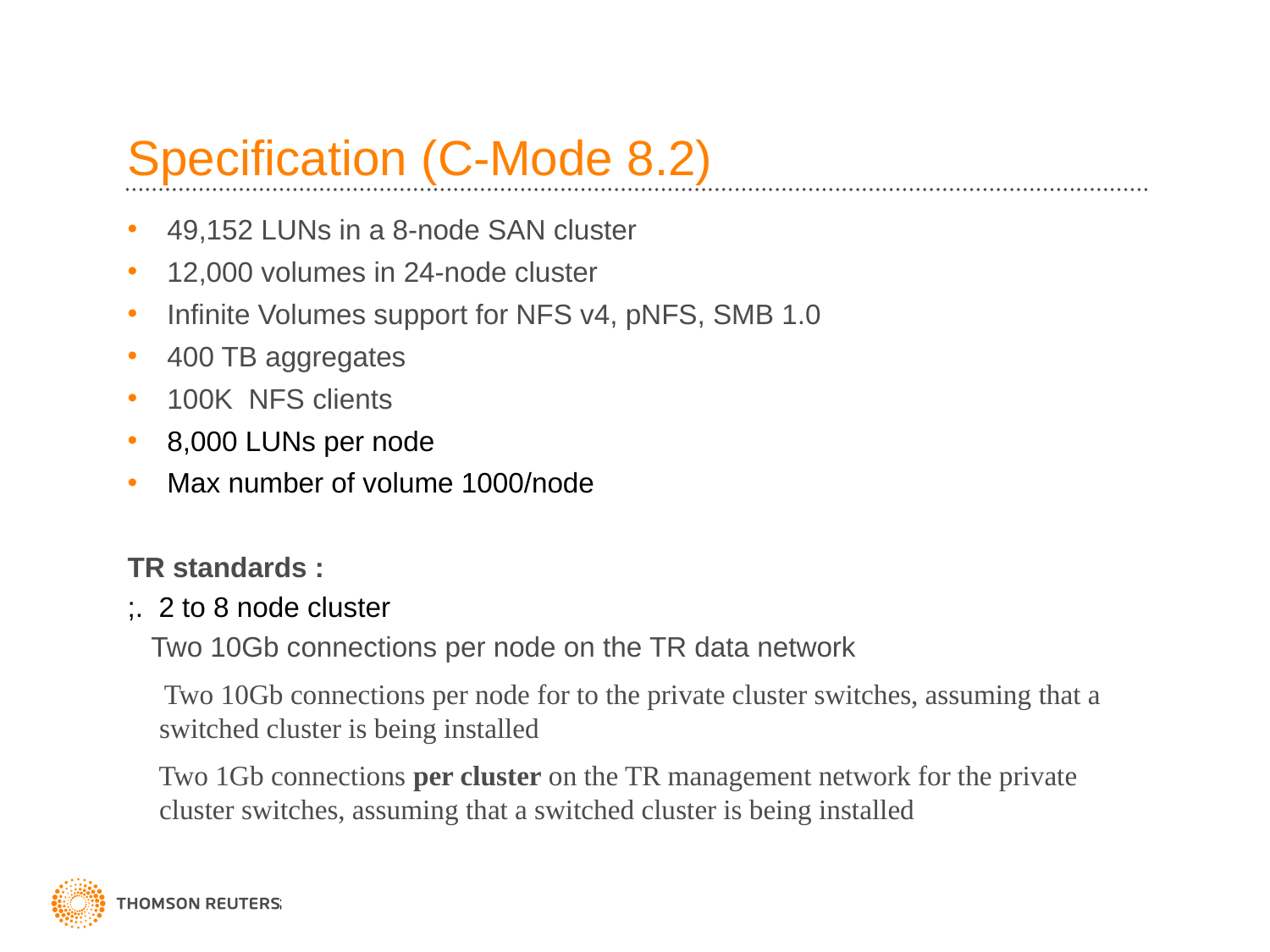

# Specification (C-Mode 8.2)
49,152 LUNs in a 8-node SAN cluster
12,000 volumes in 24-node cluster
Infinite Volumes support for NFS v4, pNFS, SMB 1.0
400 TB aggregates
100K  NFS clients
8,000 LUNs per node
Max number of volume 1000/node

TR standards :
;.  2 to 8 node cluster
   Two 10Gb connections per node on the TR data network
     Two 10Gb connections per node for to the private cluster switches, assuming that a switched cluster is being installed
    Two 1Gb connections per cluster on the TR management network for the private cluster switches, assuming that a switched cluster is being installed